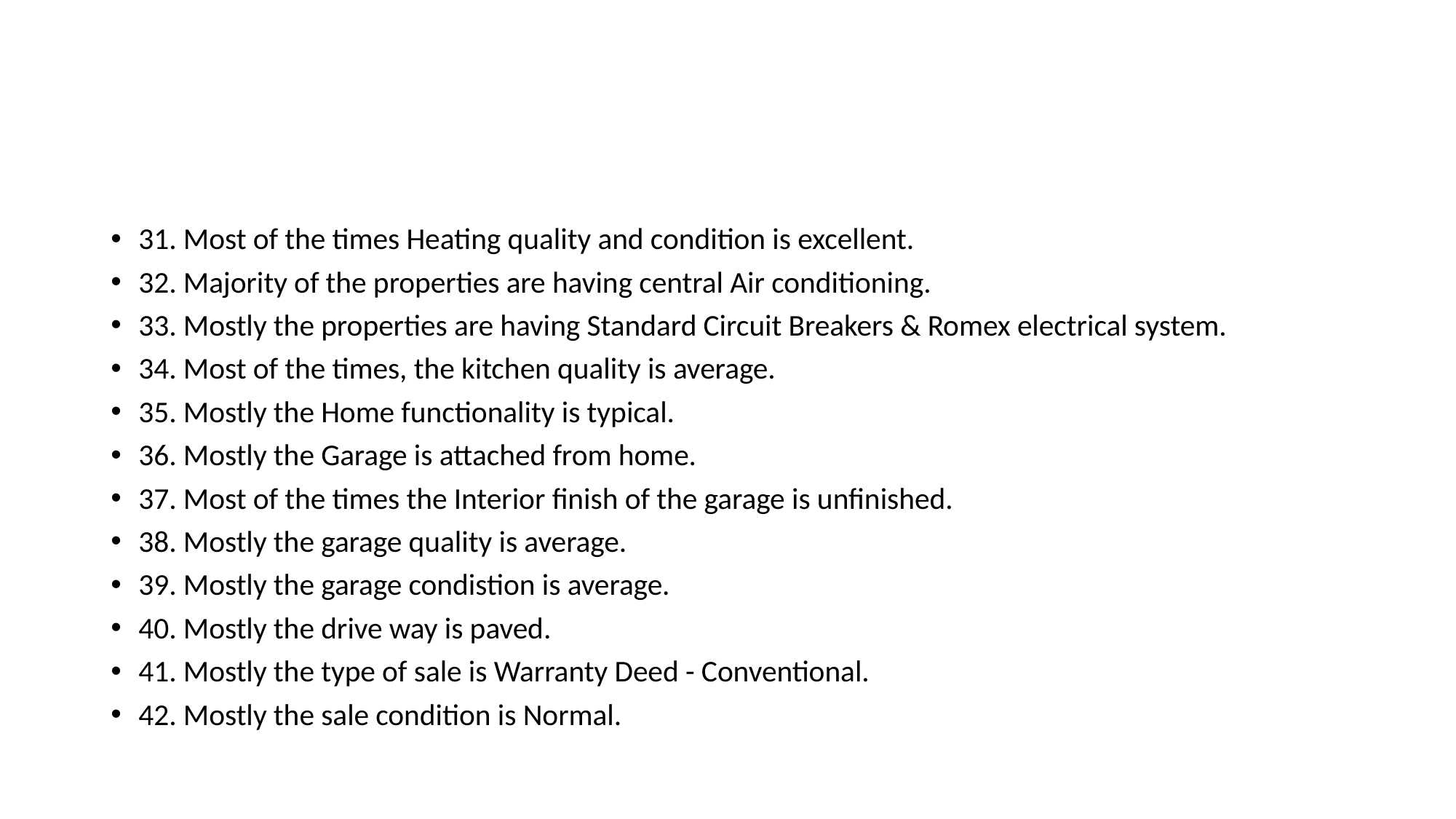

#
31. Most of the times Heating quality and condition is excellent.
32. Majority of the properties are having central Air conditioning.
33. Mostly the properties are having Standard Circuit Breakers & Romex electrical system.
34. Most of the times, the kitchen quality is average.
35. Mostly the Home functionality is typical.
36. Mostly the Garage is attached from home.
37. Most of the times the Interior finish of the garage is unfinished.
38. Mostly the garage quality is average.
39. Mostly the garage condistion is average.
40. Mostly the drive way is paved.
41. Mostly the type of sale is Warranty Deed - Conventional.
42. Mostly the sale condition is Normal.